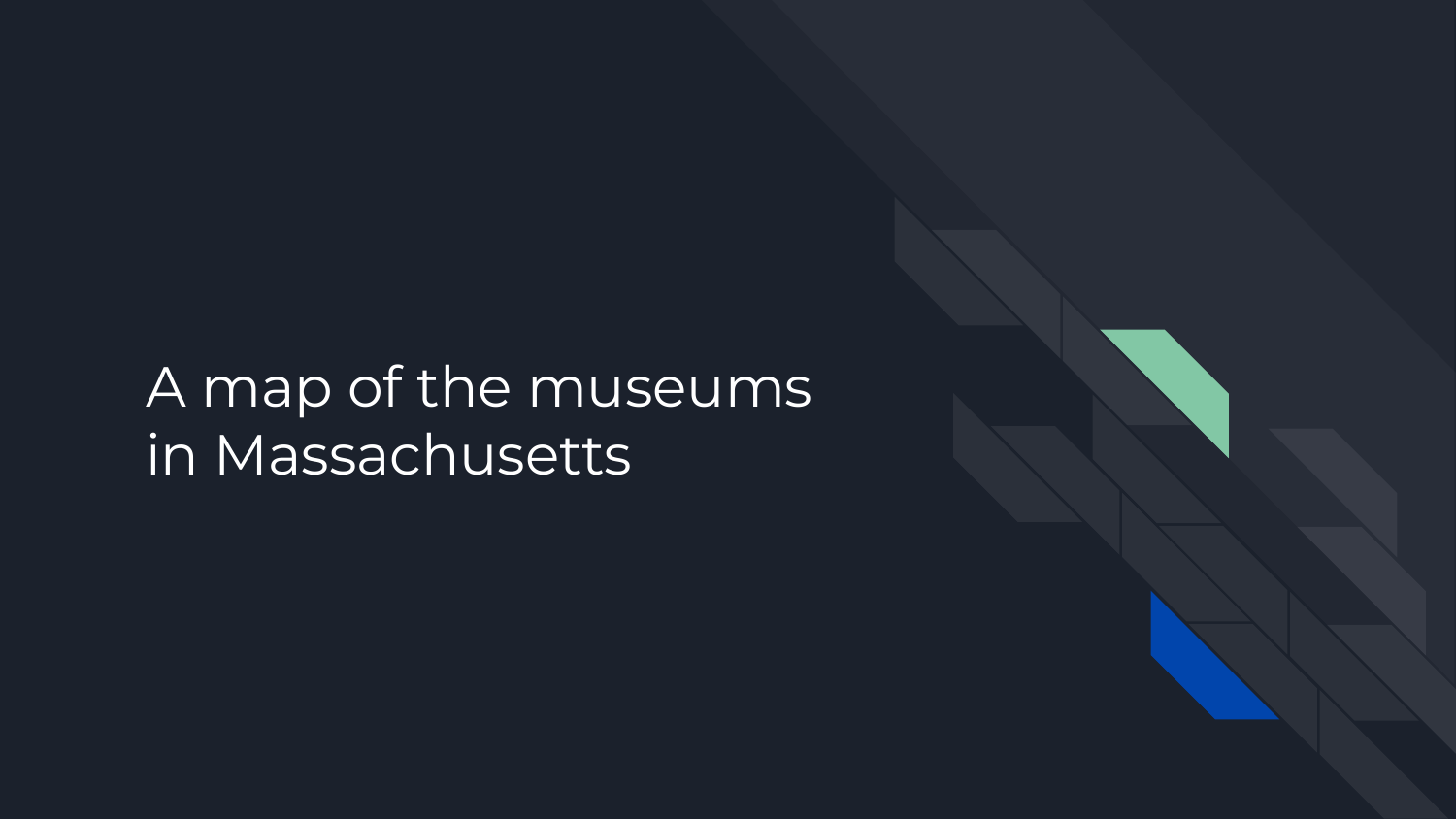

# A map of the museums in Massachusetts